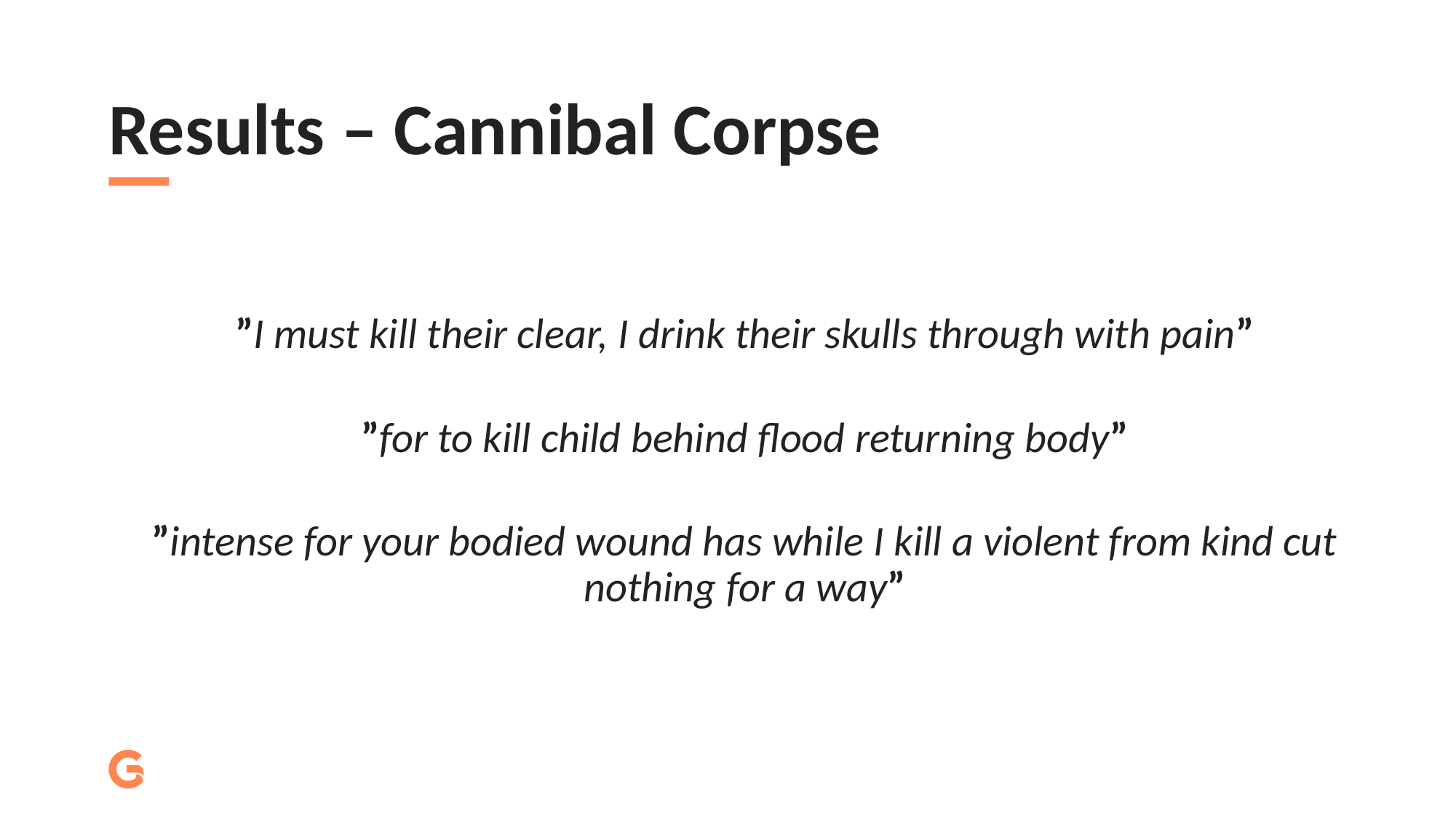

# Results – Cannibal Corpse

”I must kill their clear, I drink their skulls through with pain”

”for to kill child behind flood returning body”

”intense for your bodied wound has while I kill a violent from kind cut nothing for a way”